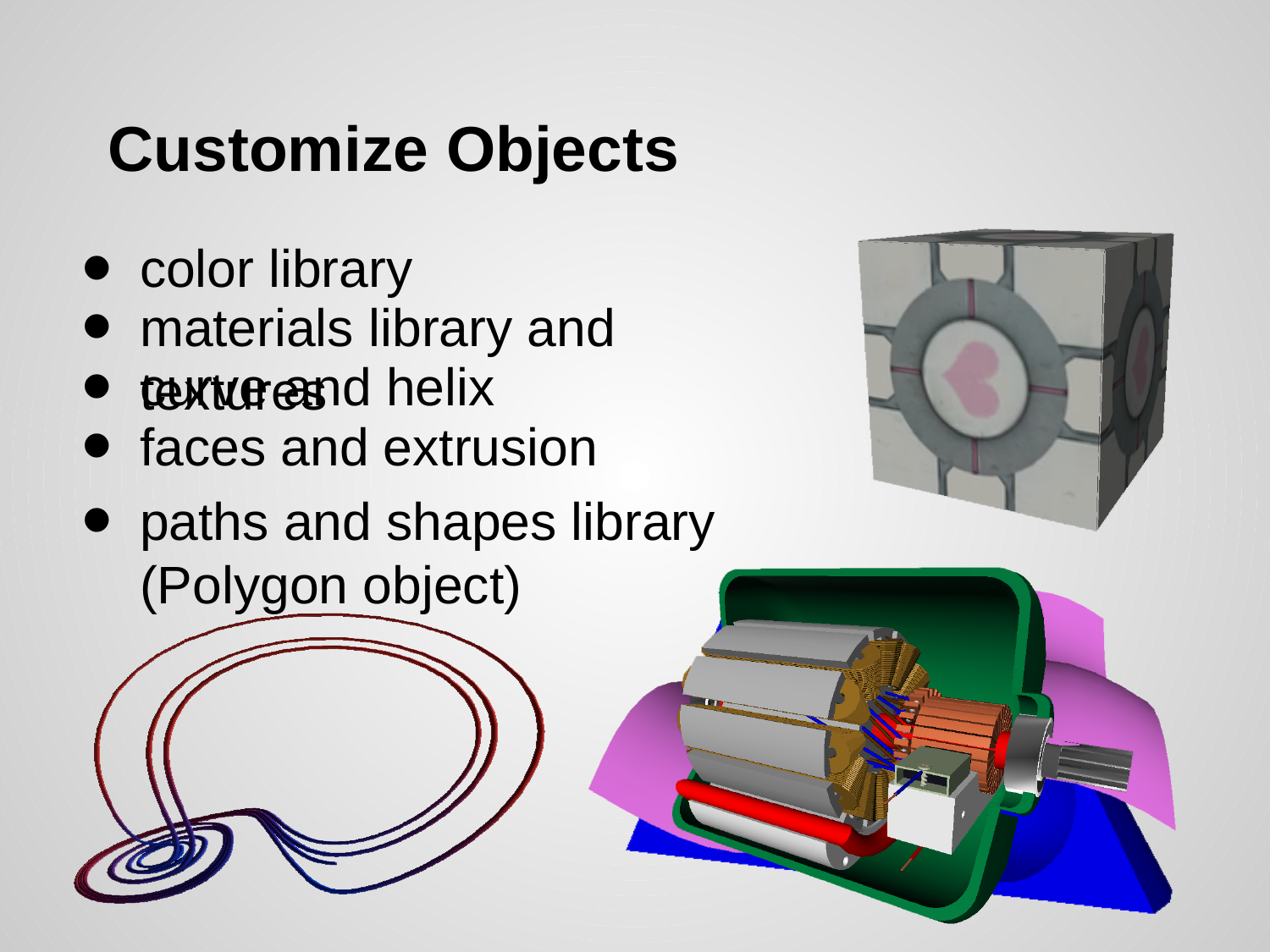

# Customize Objects

color library
materials library and textures
curve and helix
faces and extrusion
paths and shapes library
(Polygon object)